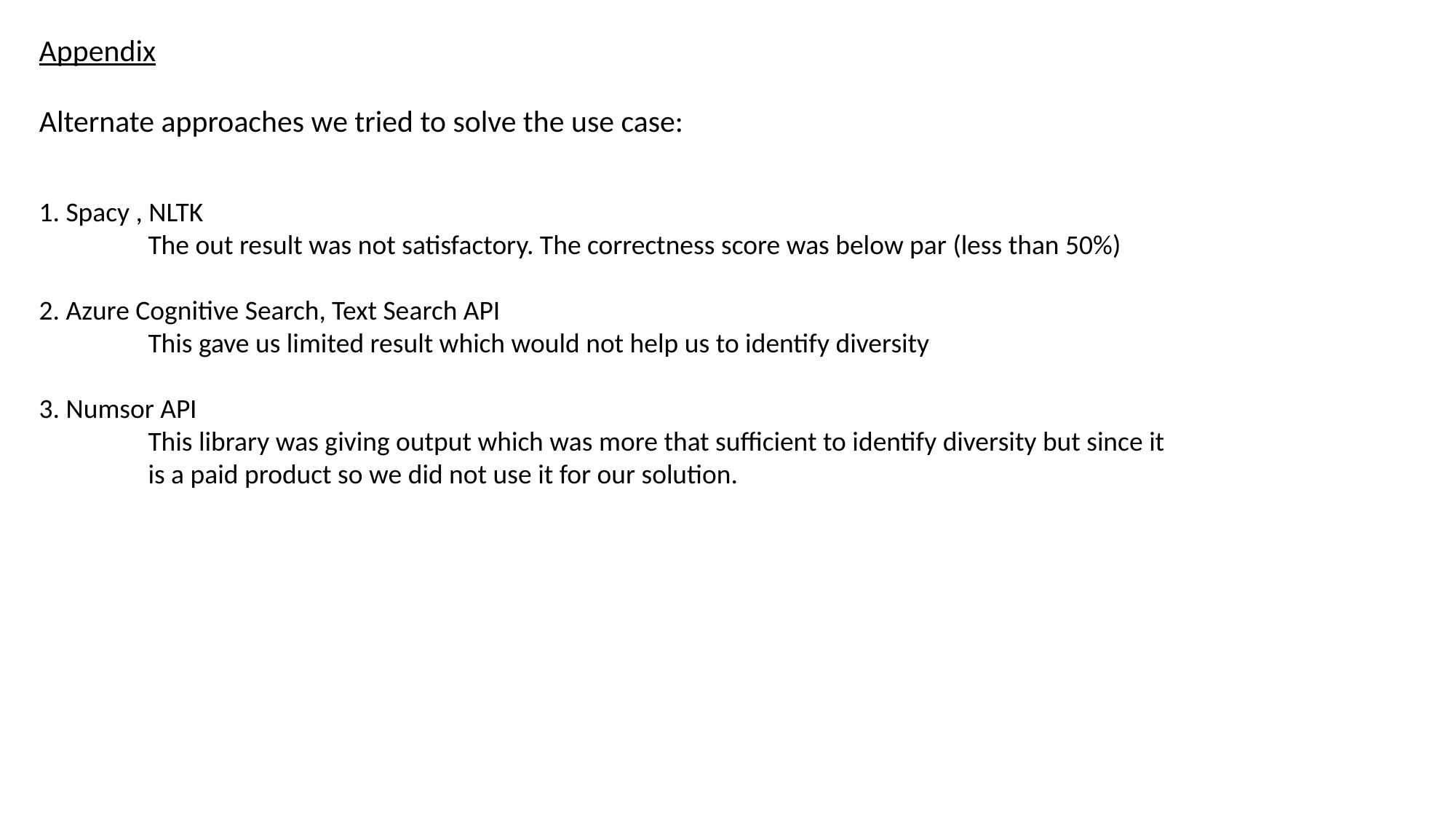

Appendix
# Alternate approaches we tried to solve the use case:
1. Spacy , NLTK
	The out result was not satisfactory. The correctness score was below par (less than 50%)
2. Azure Cognitive Search, Text Search API
	This gave us limited result which would not help us to identify diversity
3. Numsor API
	This library was giving output which was more that sufficient to identify diversity but since it 	is a paid product so we did not use it for our solution.